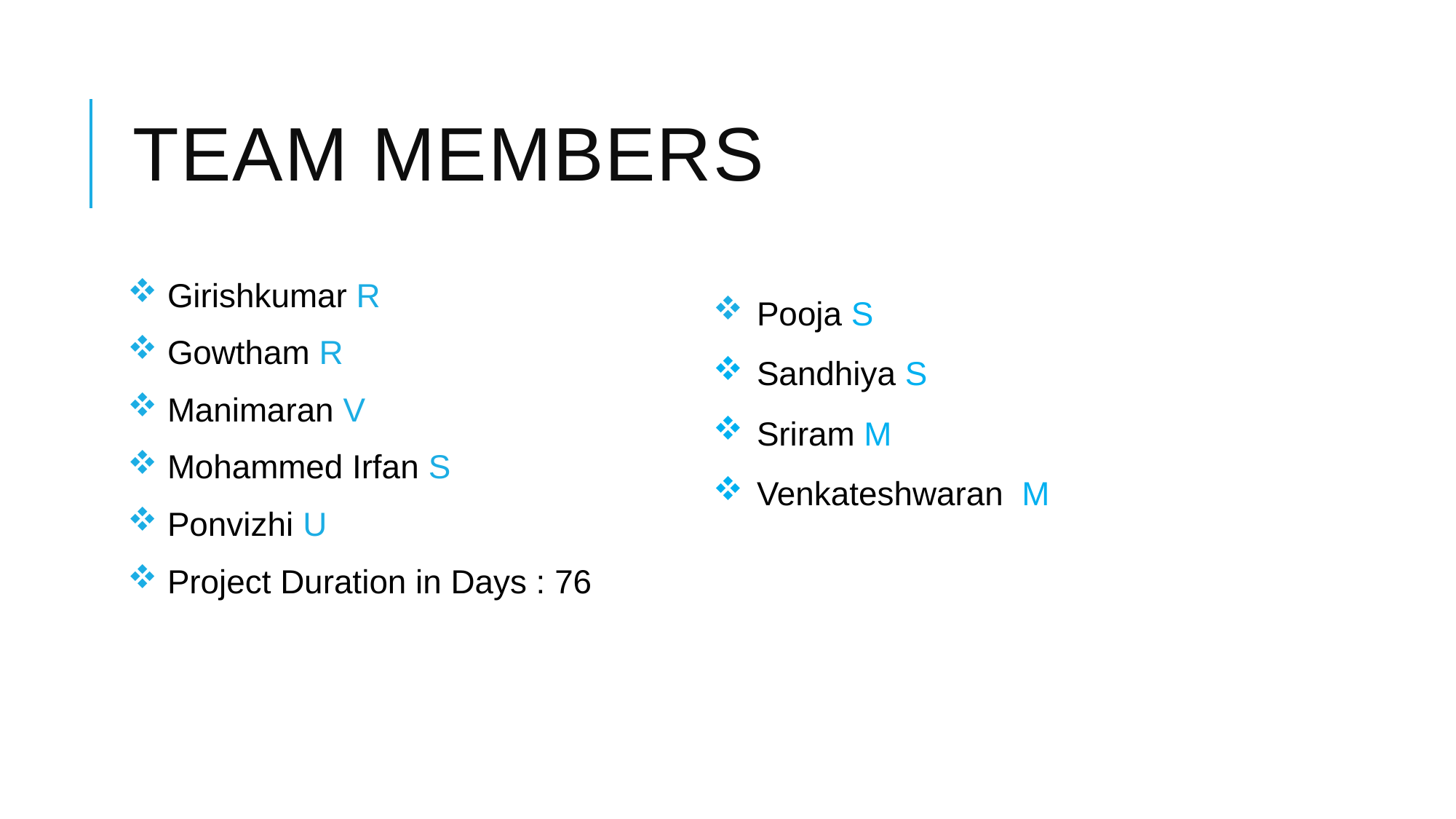

# Team MEMBERS
 Pooja S
 Sandhiya S
 Sriram M
 Venkateshwaran  M
 Girishkumar R
 Gowtham R
 Manimaran V
 Mohammed Irfan S
 Ponvizhi U
 Project Duration in Days : 76